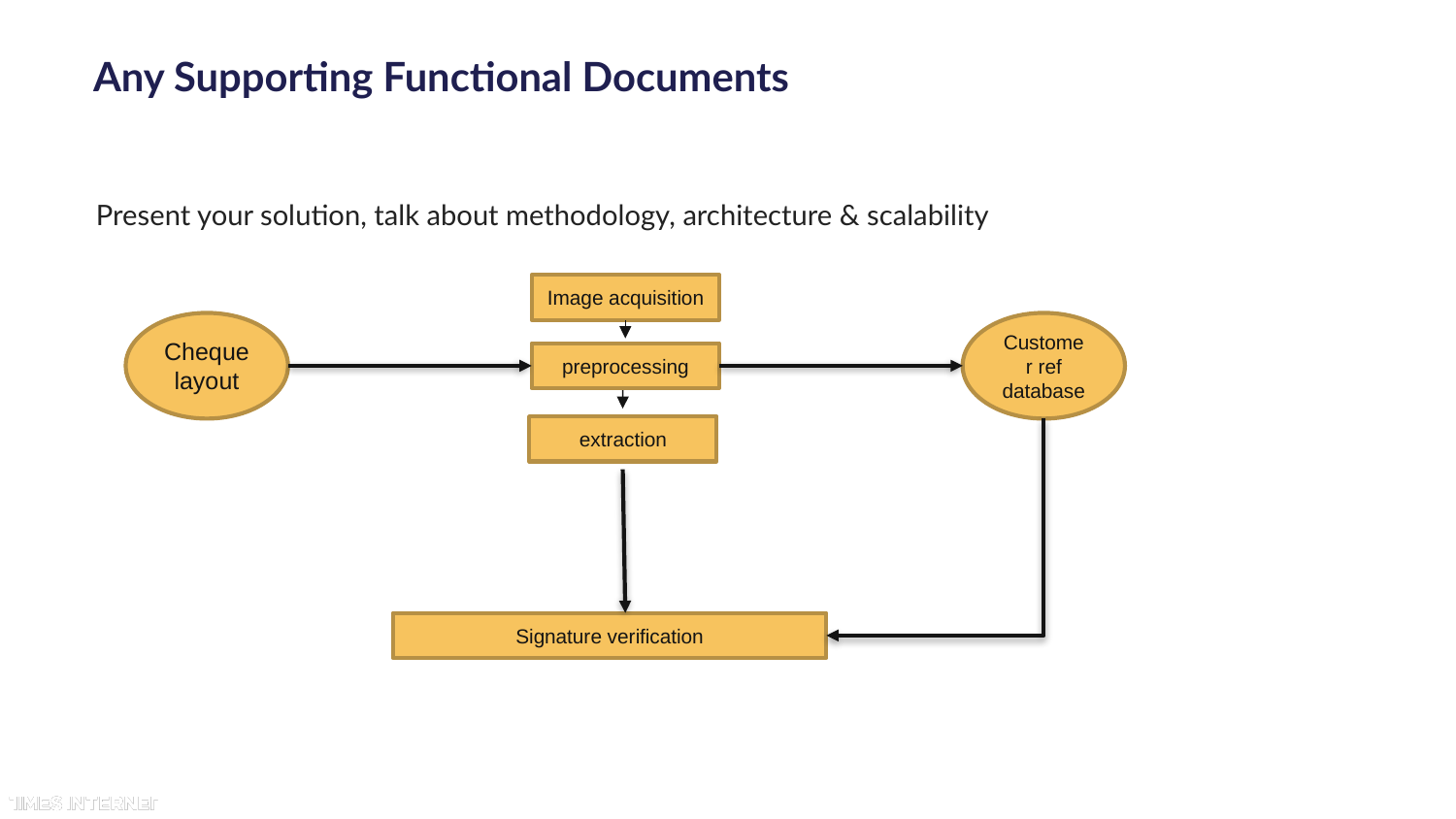

# Any Supporting Functional Documents
Present your solution, talk about methodology, architecture & scalability

Image acquisition
Cheque layout
Customer ref database
preprocessing
extraction
Signature verification